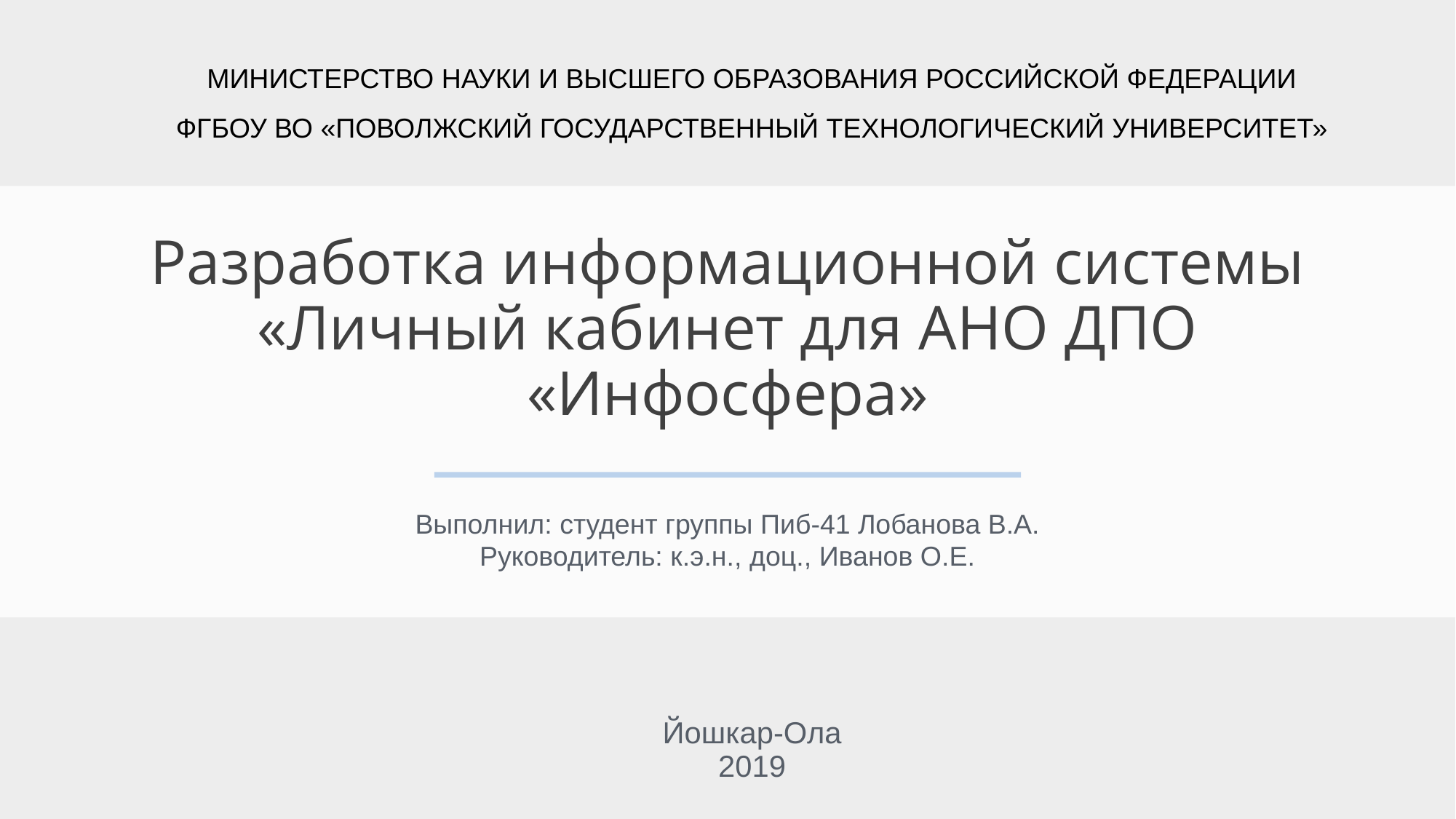

МИНИСТЕРСТВО НАУКИ И ВЫСШЕГО ОБРАЗОВАНИЯ РОССИЙСКОЙ ФЕДЕРАЦИИ
ФГБОУ ВО «ПОВОЛЖСКИЙ ГОСУДАРСТВЕННЫЙ ТЕХНОЛОГИЧЕСКИЙ УНИВЕРСИТЕТ»
# Разработка информационной системы «Личный кабинет для АНО ДПО «Инфосфера»

Выполнил: студент группы Пиб-41 Лобанова В.А.
Руководитель: к.э.н., доц., Иванов О.Е.
Йошкар-Ола
2019